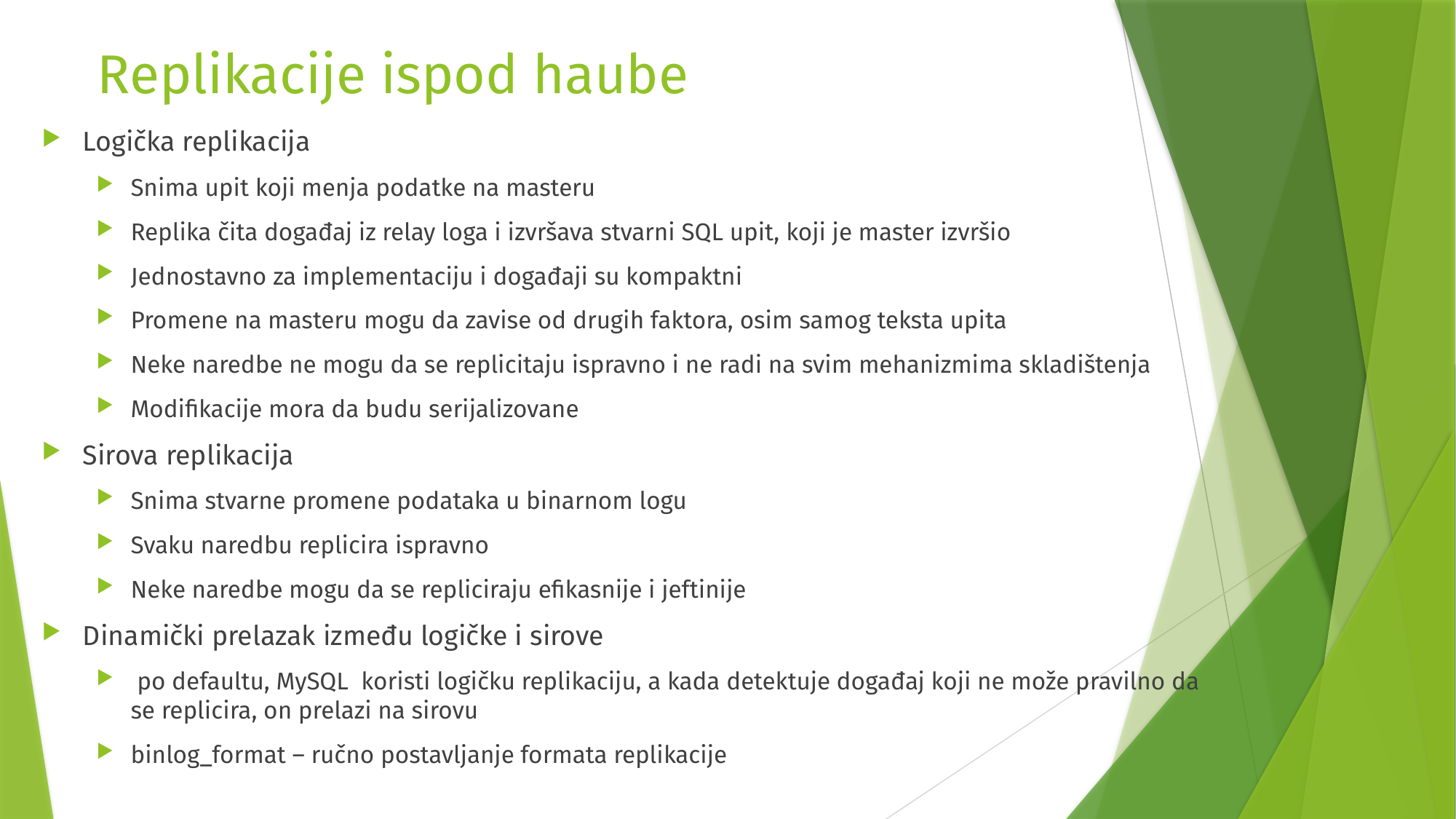

# Replikacije ispod haube
Logička replikacija
Snima upit koji menja podatke na masteru
Replika čita događaj iz relay loga i izvršava stvarni SQL upit, koji je master izvršio
Jednostavno za implementaciju i događaji su kompaktni
Promene na masteru mogu da zavise od drugih faktora, osim samog teksta upita
Neke naredbe ne mogu da se replicitaju ispravno i ne radi na svim mehanizmima skladištenja
Modifikacije mora da budu serijalizovane
Sirova replikacija
Snima stvarne promene podataka u binarnom logu
Svaku naredbu replicira ispravno
Neke naredbe mogu da se repliciraju efikasnije i jeftinije
Dinamički prelazak između logičke i sirove
 po defaultu, MySQL  koristi logičku replikaciju, a kada detektuje događaj koji ne može pravilno da se replicira, on prelazi na sirovu
binlog_format – ručno postavljanje formata replikacije